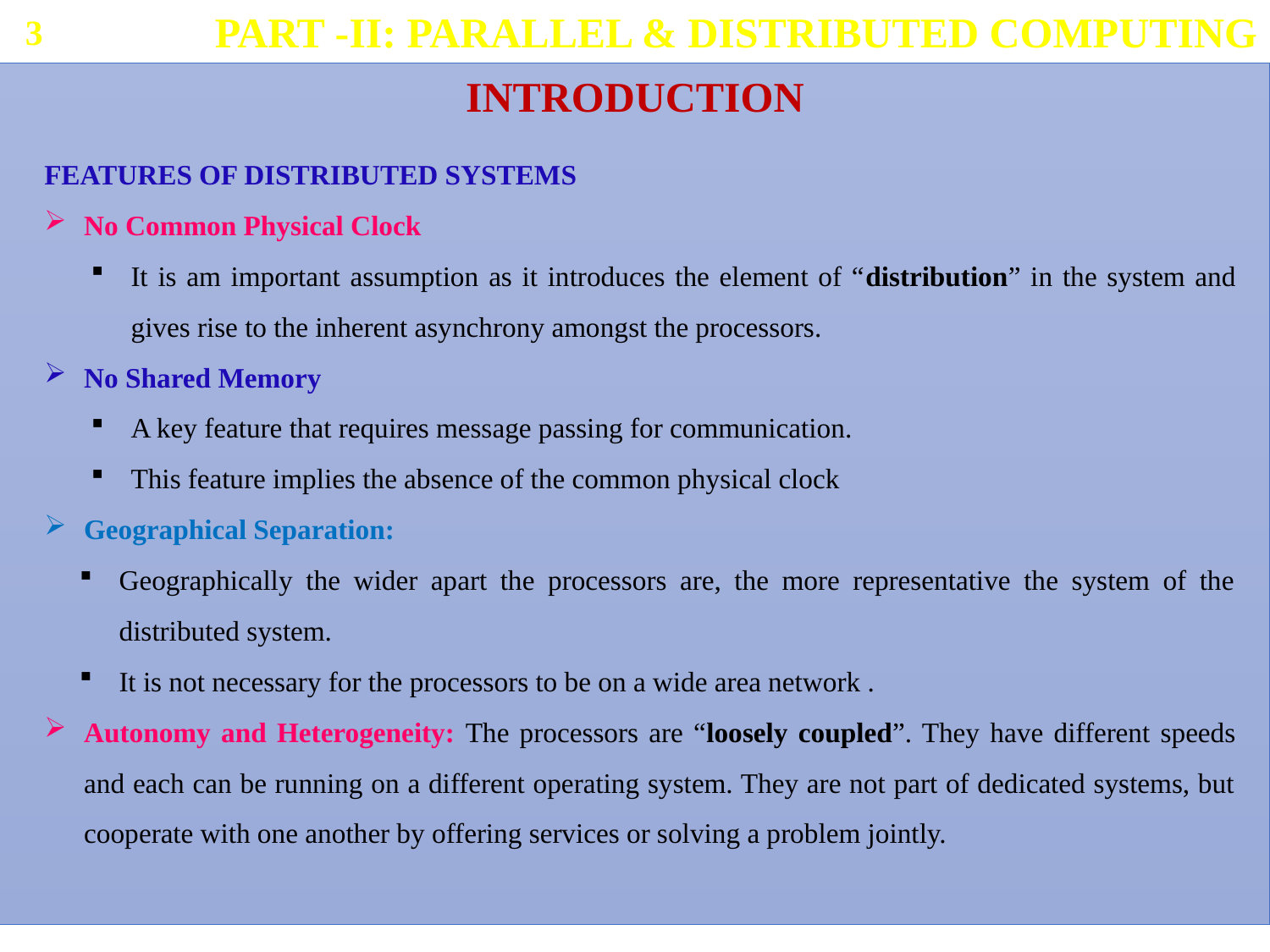

PART -II: PARALLEL & DISTRIBUTED COMPUTING
3

INTRODUCTION
FEATURES OF DISTRIBUTED SYSTEMS
No Common Physical Clock
It is am important assumption as it introduces the element of “distribution” in the system and gives rise to the inherent asynchrony amongst the processors.
No Shared Memory
A key feature that requires message passing for communication.
This feature implies the absence of the common physical clock
Geographical Separation:
Geographically the wider apart the processors are, the more representative the system of the distributed system.
It is not necessary for the processors to be on a wide area network .
Autonomy and Heterogeneity: The processors are “loosely coupled”. They have different speeds and each can be running on a different operating system. They are not part of dedicated systems, but cooperate with one another by offering services or solving a problem jointly.